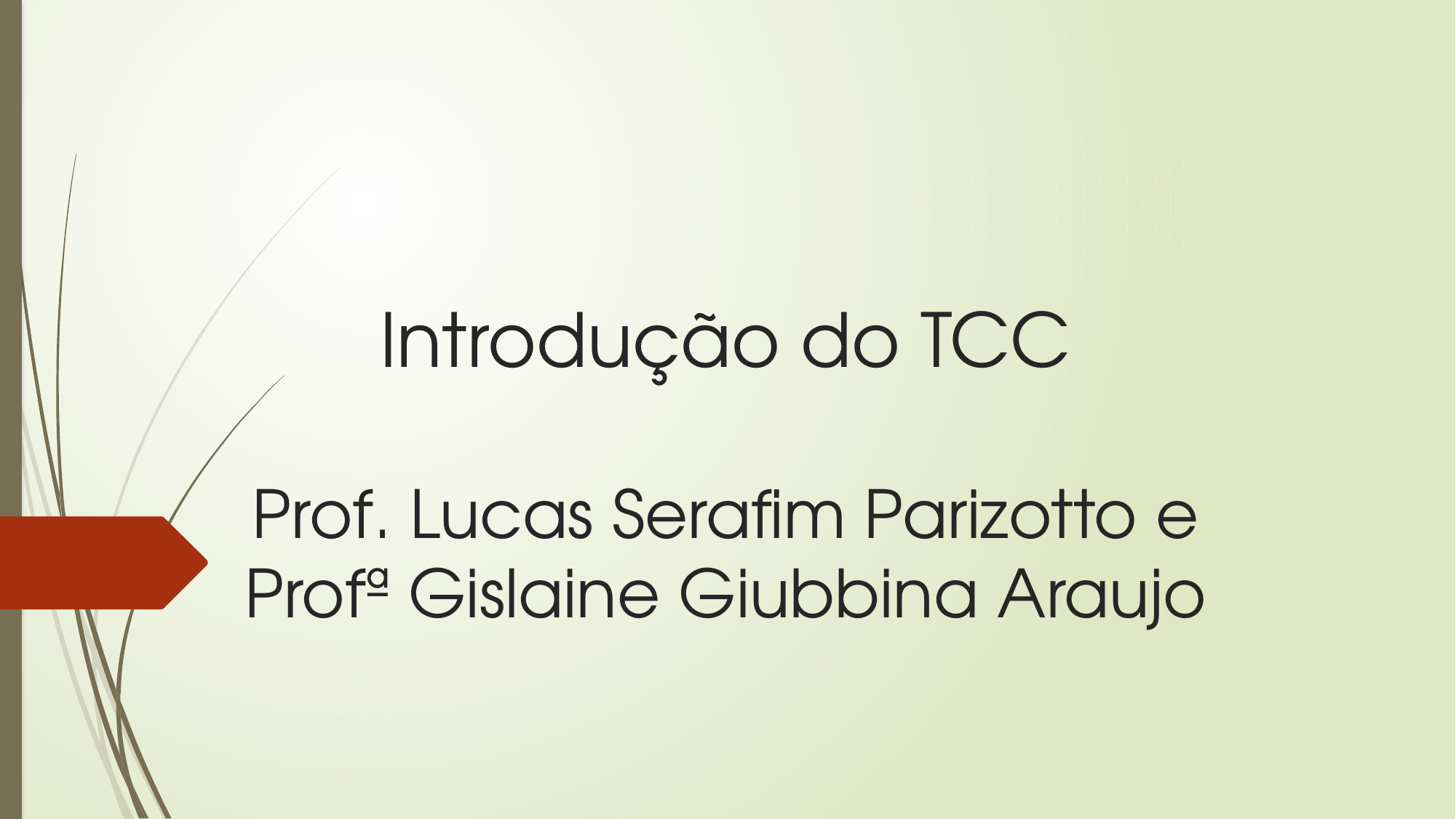

# Introdução do TCC Prof. Lucas Serafim Parizotto e Profª Gislaine Giubbina Araujo